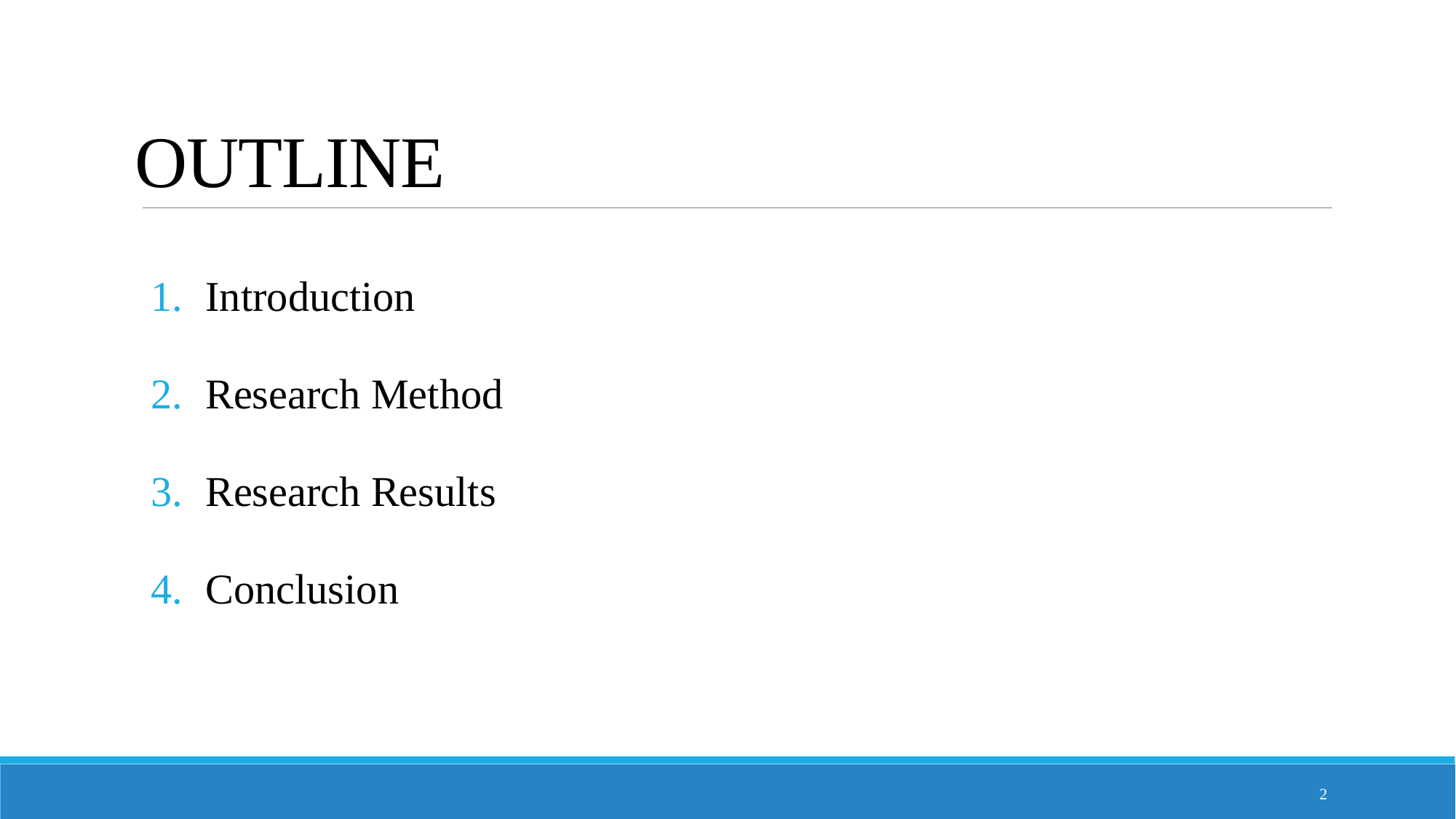

# OUTLINE
Introduction
Research Method
Research Results
Conclusion
2